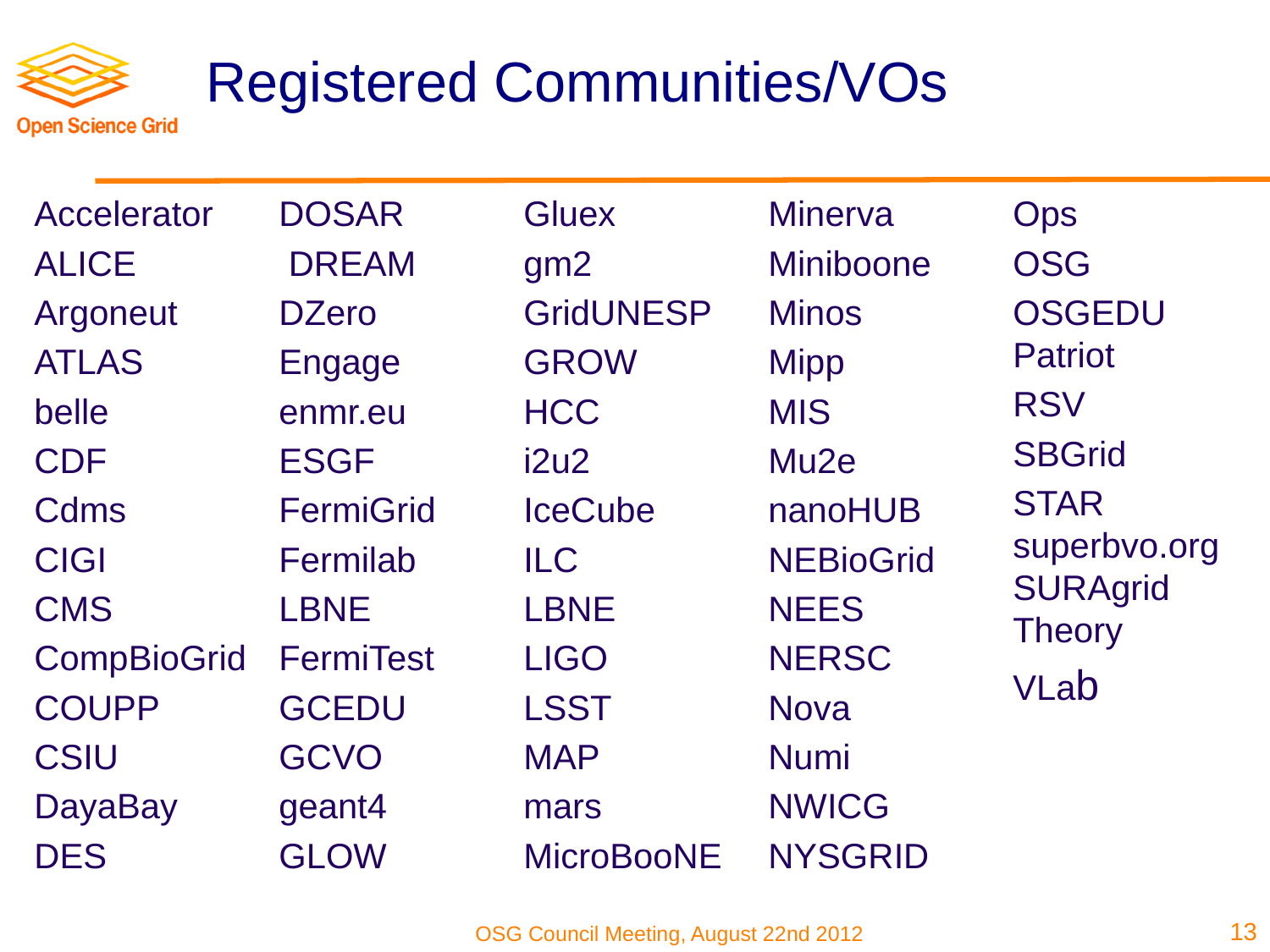

# Registered Communities/VOs
Accelerator
ALICE
Argoneut
ATLAS
belle
CDF
Cdms
CIGI
CMS
CompBioGrid
COUPP
CSIU
DayaBay
DES
DOSAR
 DREAM
DZero
Engage
enmr.eu
ESGF
FermiGrid
Fermilab
LBNE
FermiTest
GCEDU
GCVO
geant4
GLOW
Gluex
gm2
GridUNESP
GROW
HCC
i2u2
IceCube
ILC
LBNE
LIGO
LSST
MAP
mars
MicroBooNE
Minerva
Miniboone
Minos
Mipp
MIS
Mu2e
nanoHUB
NEBioGrid
NEES
NERSC
Nova
Numi
NWICG
NYSGRID
Ops
OSG
OSGEDU Patriot
RSV
SBGrid
STAR superbvo.org SURAgrid Theory
VLab
13